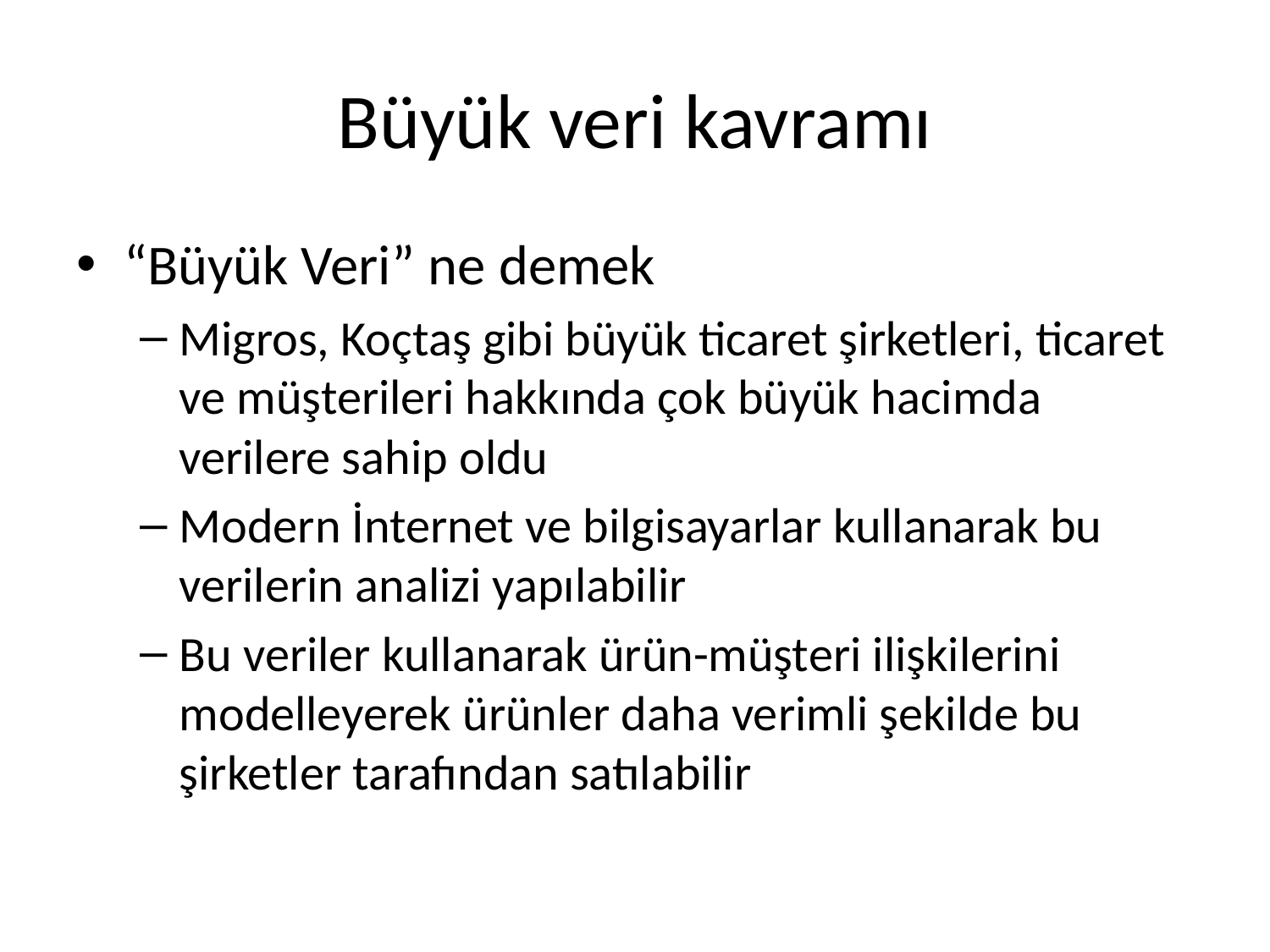

# Büyük veri kavramı
“Büyük Veri” ne demek
Migros, Koçtaş gibi büyük ticaret şirketleri, ticaret ve müşterileri hakkında çok büyük hacimda verilere sahip oldu
Modern İnternet ve bilgisayarlar kullanarak bu verilerin analizi yapılabilir
Bu veriler kullanarak ürün-müşteri ilişkilerini modelleyerek ürünler daha verimli şekilde bu şirketler tarafından satılabilir